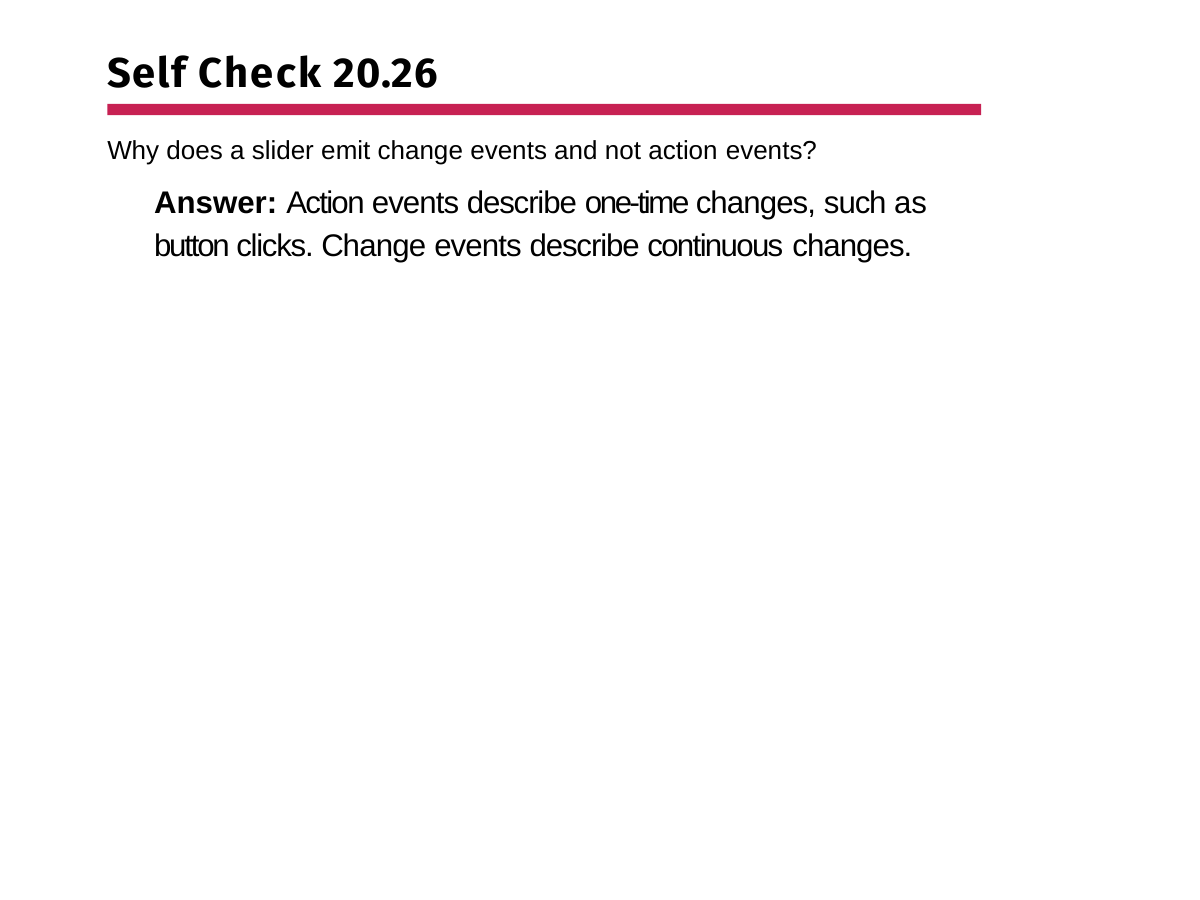

# Self Check 20.26

Why does a slider emit change events and not action events?
Answer: Action events describe one-time changes, such as  button clicks. Change events describe continuous changes.